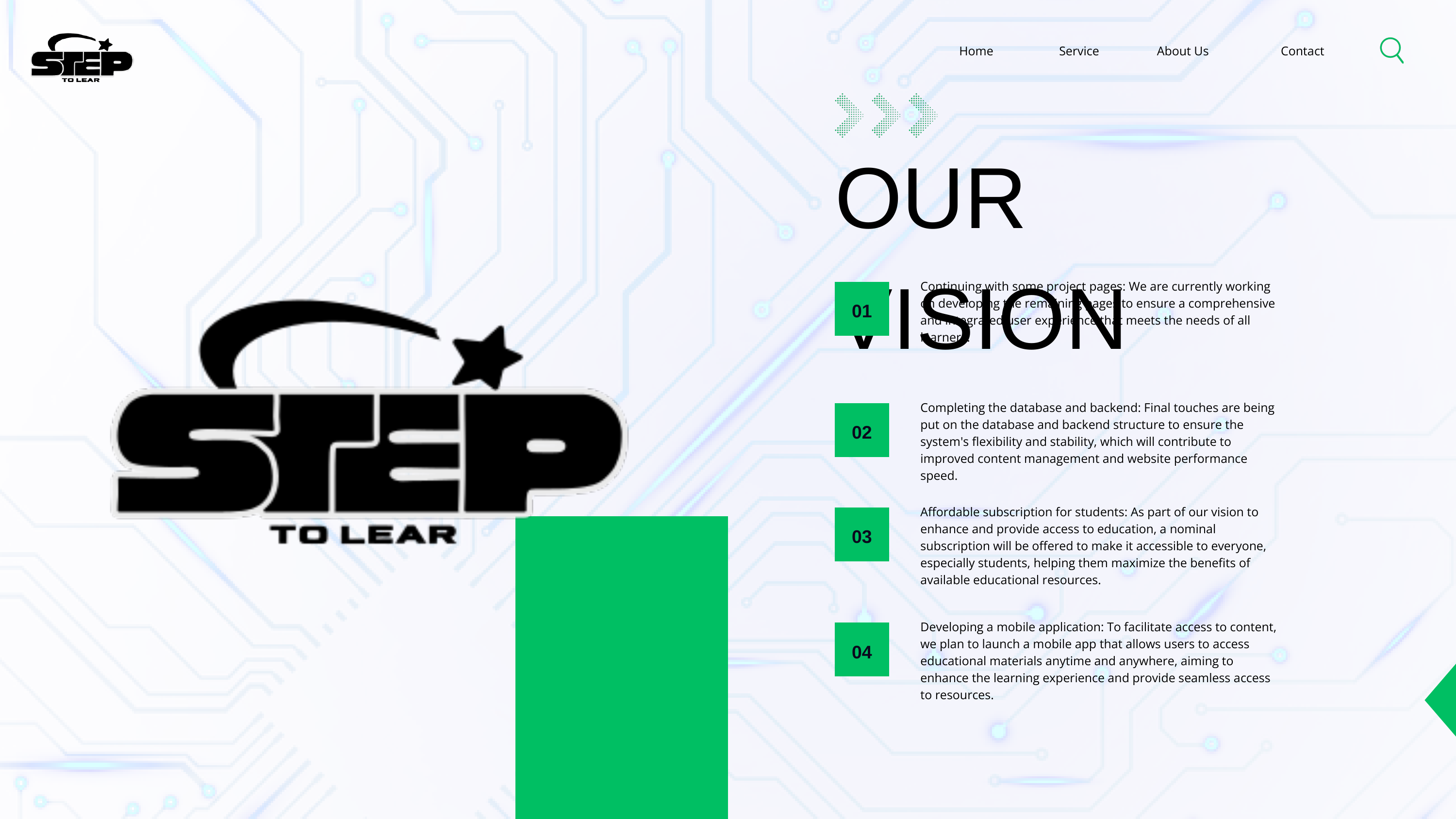

Home
Service
About Us
Contact

OUR VISION
Continuing with some project pages: We are currently working on developing the remaining pages to ensure a comprehensive and integrated user experience that meets the needs of all learners.

01
Completing the database and backend: Final touches are being put on the database and backend structure to ensure the system's flexibility and stability, which will contribute to improved content management and website performance speed.

02
Affordable subscription for students: As part of our vision to enhance and provide access to education, a nominal subscription will be offered to make it accessible to everyone, especially students, helping them maximize the benefits of available educational resources.

03
Developing a mobile application: To facilitate access to content, we plan to launch a mobile app that allows users to access educational materials anytime and anywhere, aiming to enhance the learning experience and provide seamless access to resources.

04